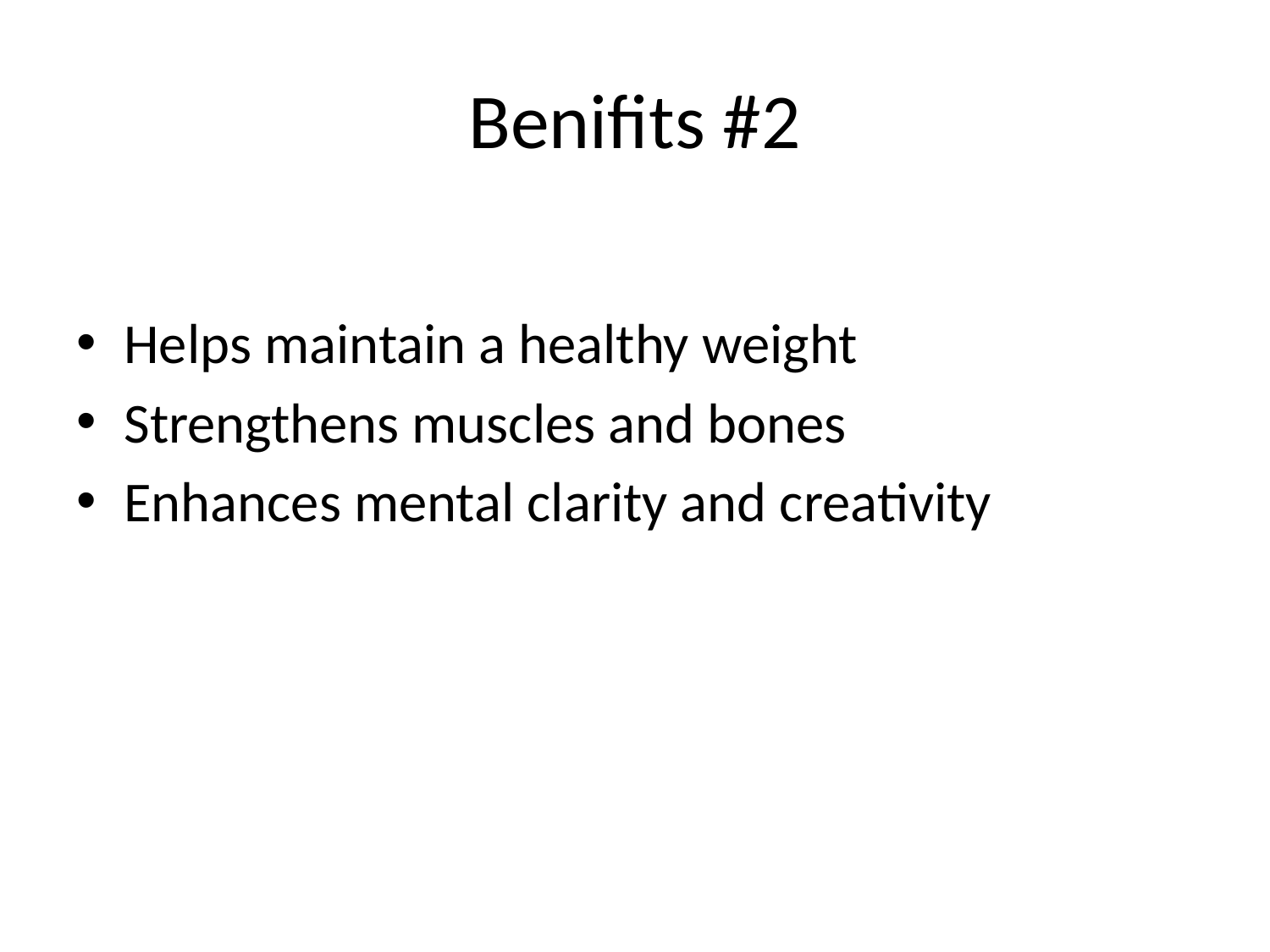

# Benifits #2

Helps maintain a healthy weight
Strengthens muscles and bones
Enhances mental clarity and creativity